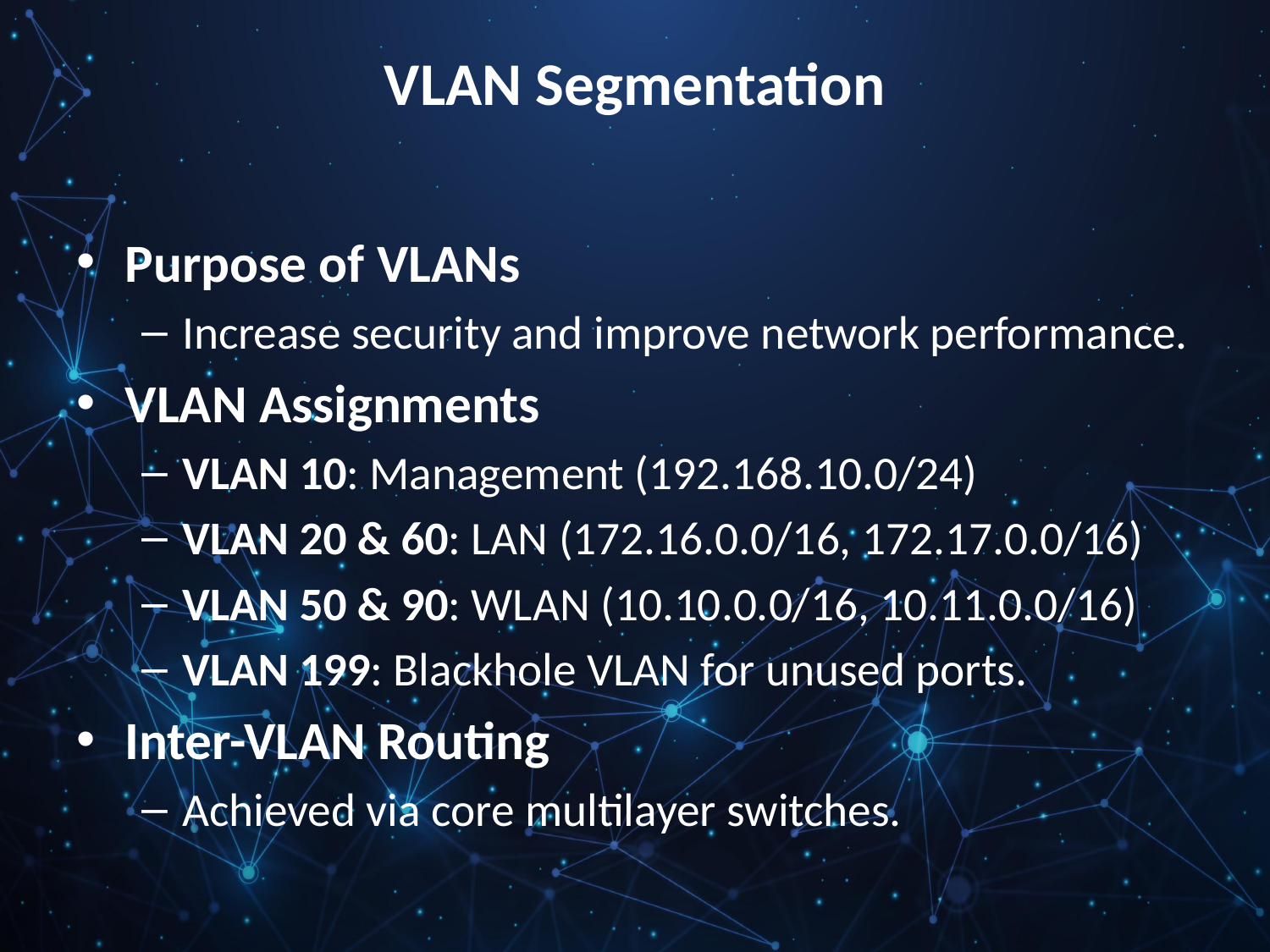

# VLAN Segmentation
Purpose of VLANs
Increase security and improve network performance.
VLAN Assignments
VLAN 10: Management (192.168.10.0/24)
VLAN 20 & 60: LAN (172.16.0.0/16, 172.17.0.0/16)
VLAN 50 & 90: WLAN (10.10.0.0/16, 10.11.0.0/16)
VLAN 199: Blackhole VLAN for unused ports.
Inter-VLAN Routing
Achieved via core multilayer switches.